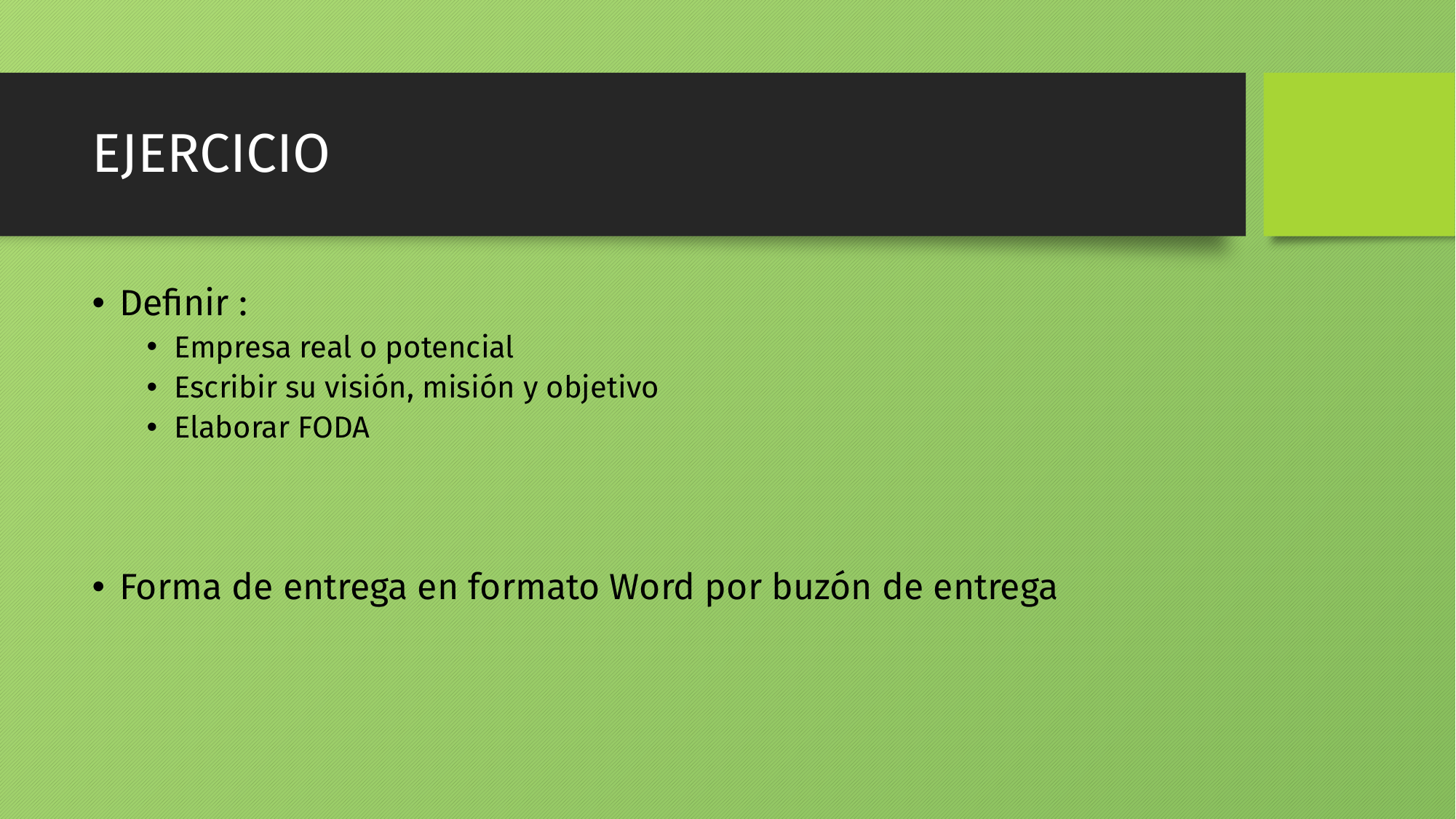

# EJERCICIO
Definir :
Empresa real o potencial
Escribir su visión, misión y objetivo
Elaborar FODA

Forma de entrega en formato Word por buzón de entrega